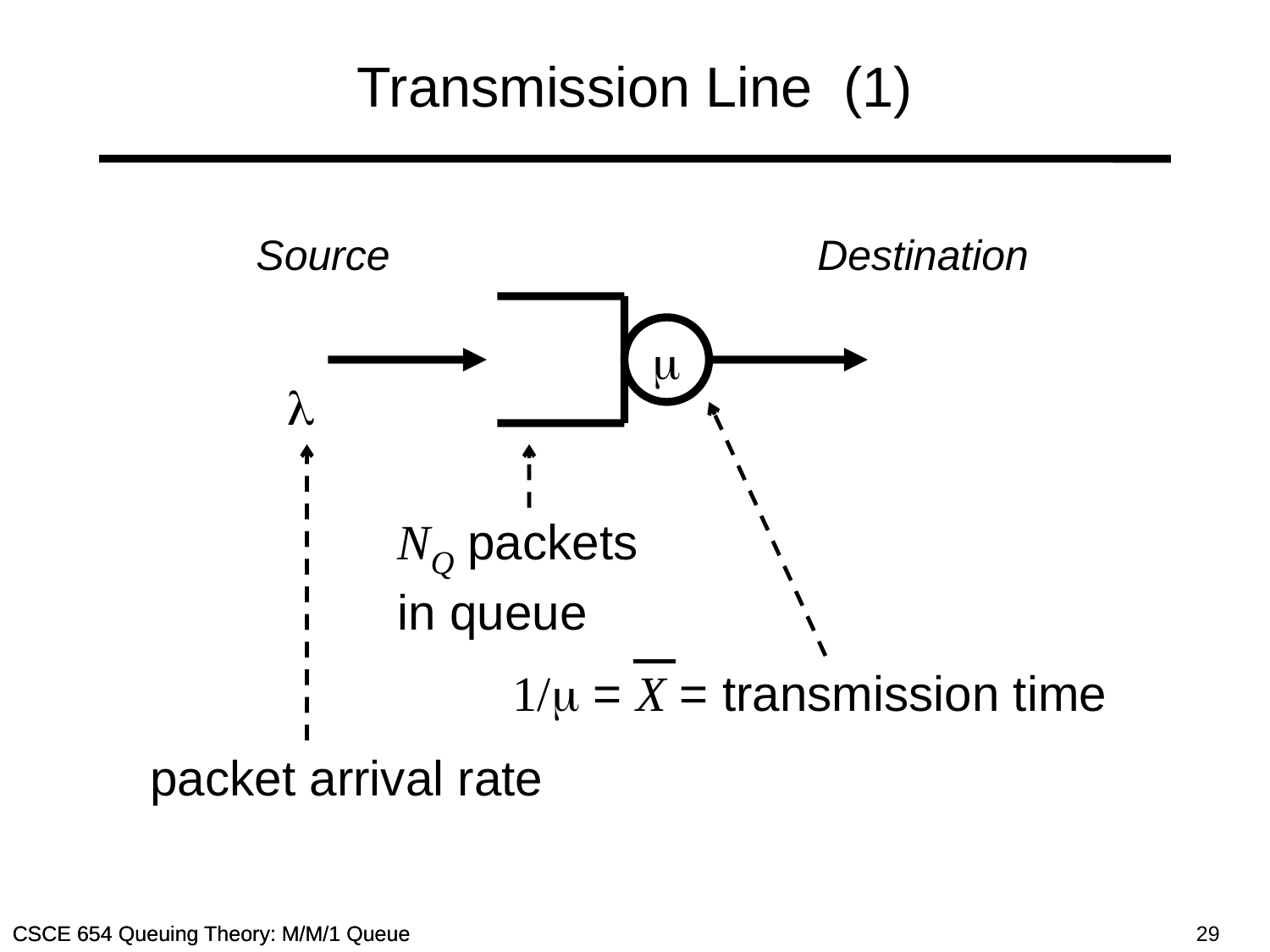

# Transmission Line  (1)
Source
Destination

μ

λ

packet arrival rate

1/μ = X = transmission time

NQ packets
in queue